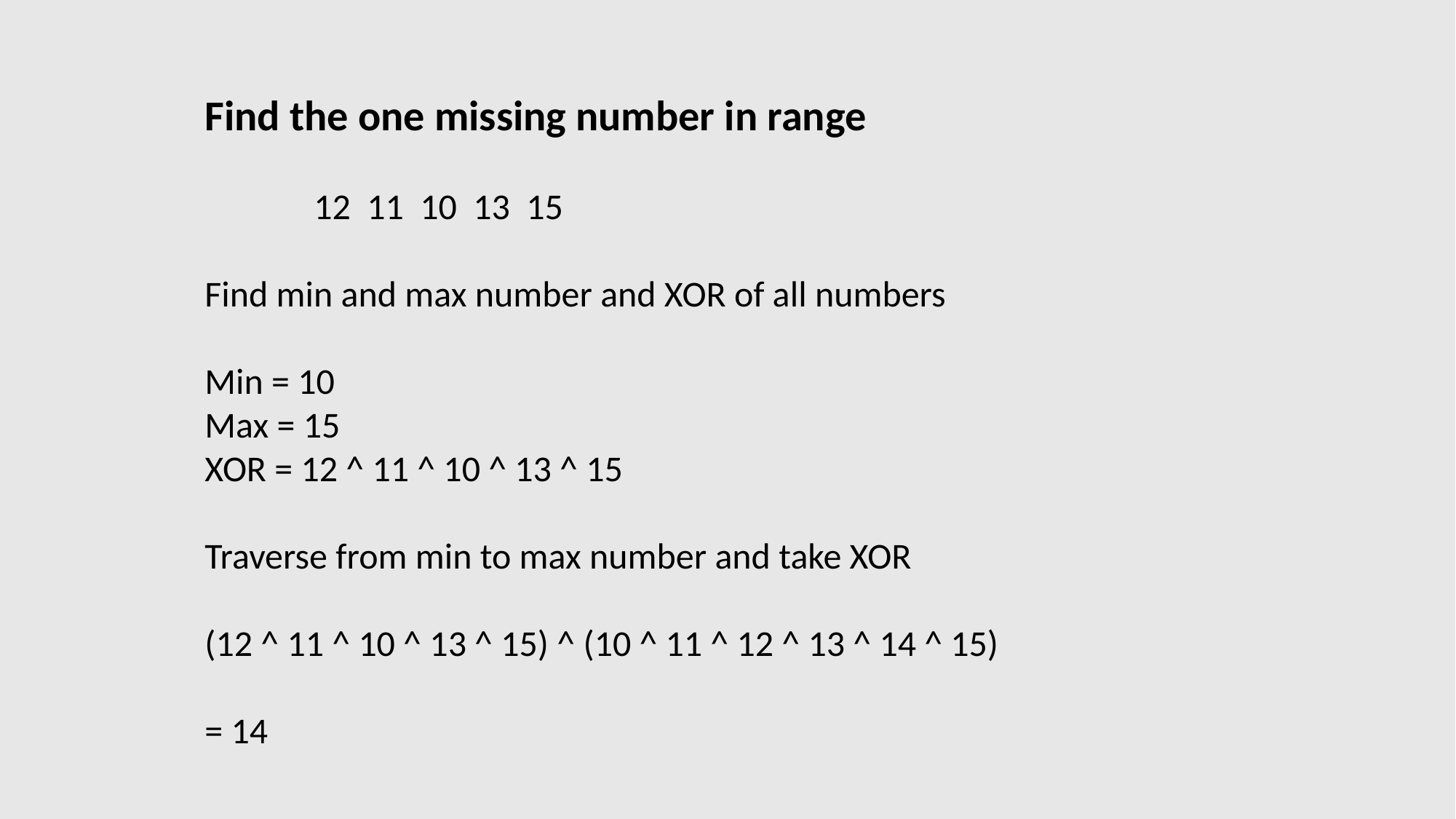

Find the one missing number in range

 	12  11  10  13  15

Find min and max number and XOR of all numbers

Min = 10
Max = 15
XOR = 12 ^ 11 ^ 10 ^ 13 ^ 15

Traverse from min to max number and take XOR

(12 ^ 11 ^ 10 ^ 13 ^ 15) ^ (10 ^ 11 ^ 12 ^ 13 ^ 14 ^ 15)

= 14